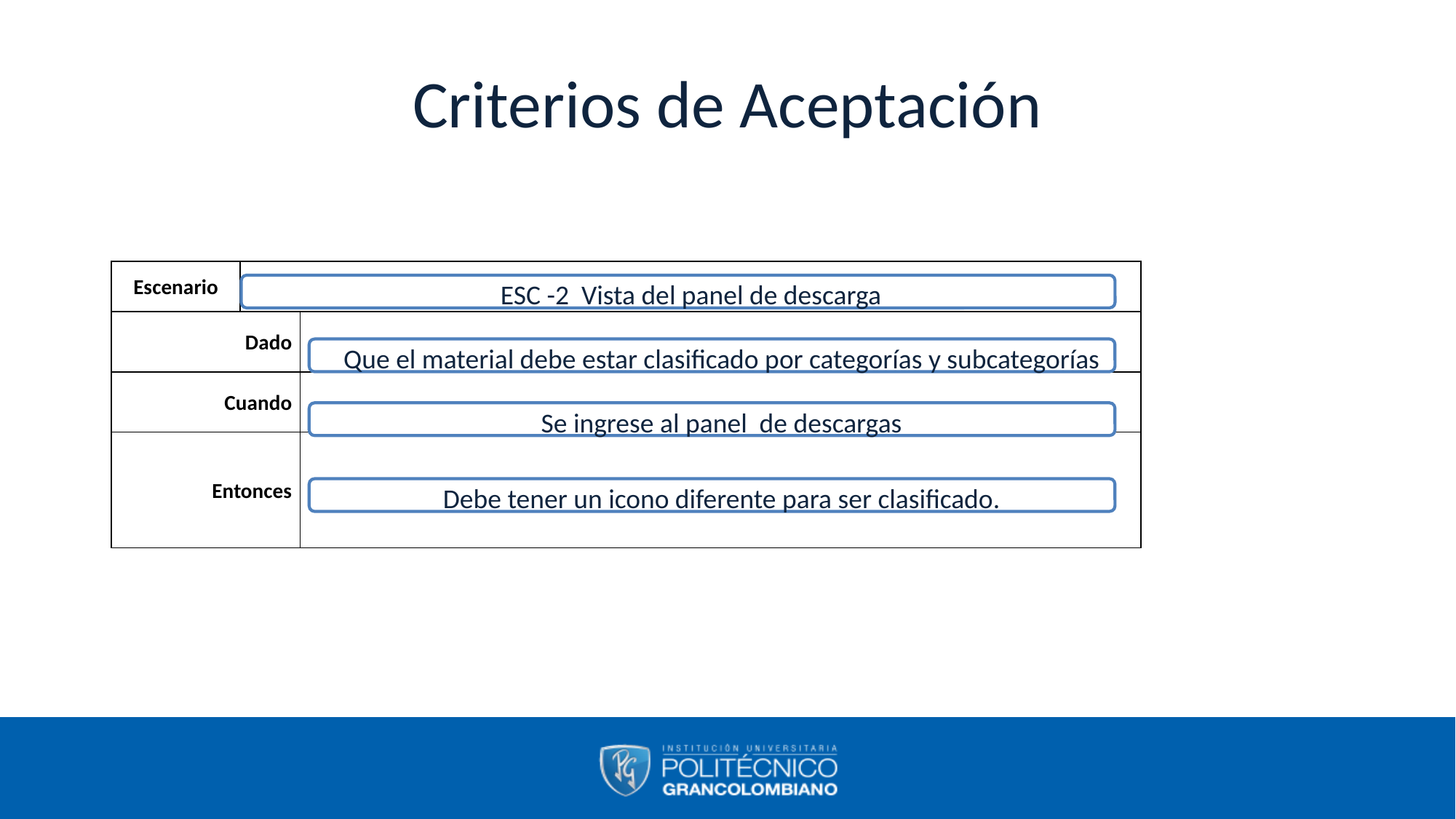

# Criterios de Aceptación
| Escenario |  |  |
| --- | --- | --- |
| Dado |  |  |
| Cuando |  |  |
| Entonces |  |  |
ESC -2  Vista del panel de descarga
Que el material debe estar clasificado por categorías y subcategorías
Se ingrese al panel  de descargas
Debe tener un icono diferente para ser clasificado.